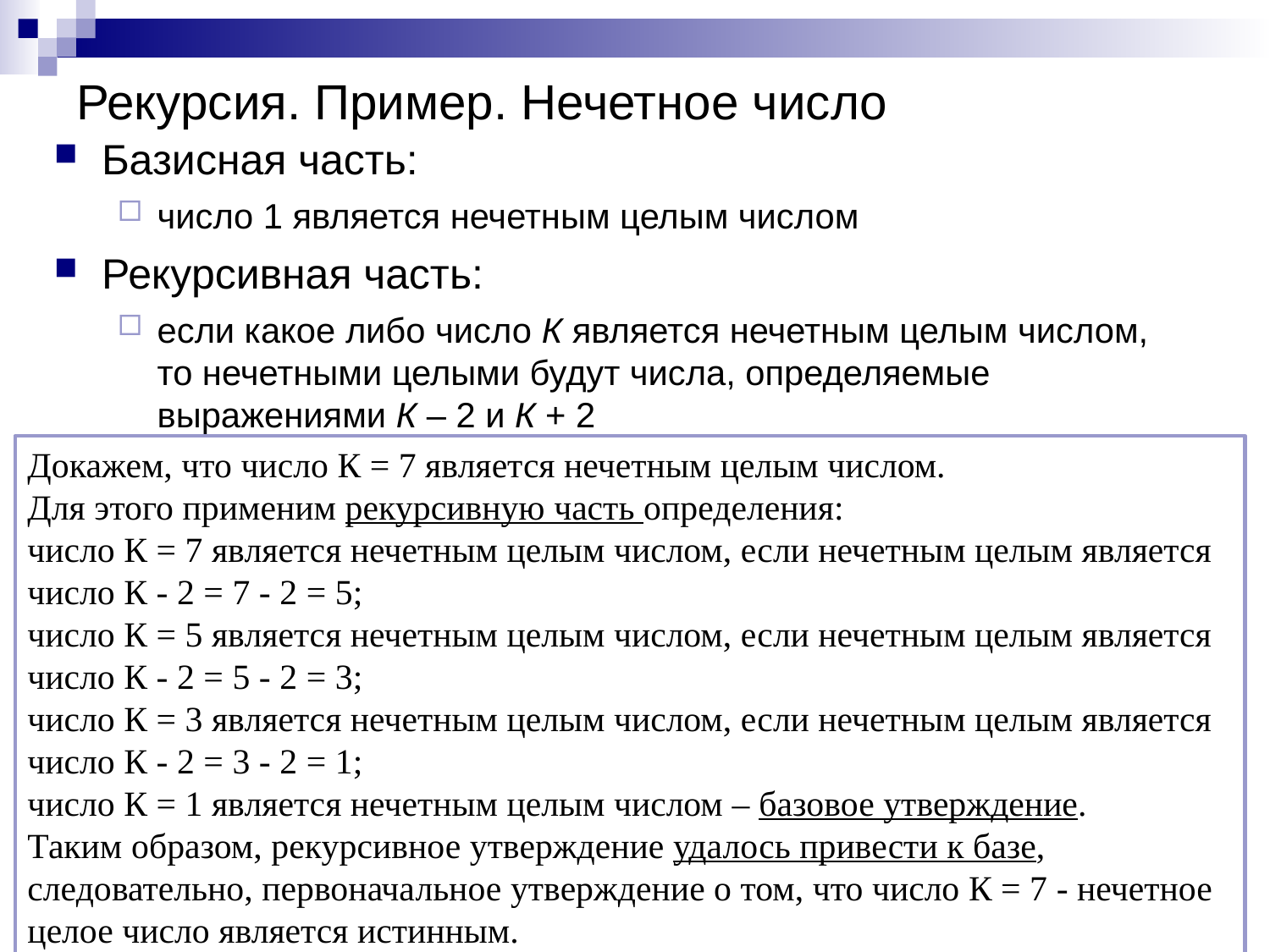

# Рекурсия. Пример. Нечетное число
Базисная часть:
число 1 является нечетным целым числом
Рекурсивная часть:
если какое либо число К является нечетным целым числом, то нечетными целыми будут числа, определяемые выражениями К – 2 и К + 2
Докажем, что число К = 7 является нечетным целым числом.
Для этого применим рекурсивную часть определения:
число К = 7 является нечетным целым числом, если нечетным целым является число К - 2 = 7 - 2 = 5;
число К = 5 является нечетным целым числом, если нечетным целым является число К - 2 = 5 - 2 = 3;
число К = 3 является нечетным целым числом, если нечетным целым является число К - 2 = 3 - 2 = 1;
число К = 1 является нечетным целым числом – базовое утверждение.
Таким образом, рекурсивное утверждение удалось привести к базе, следовательно, первоначальное утверждение о том, что число К = 7 - нечетное целое число является истинным.